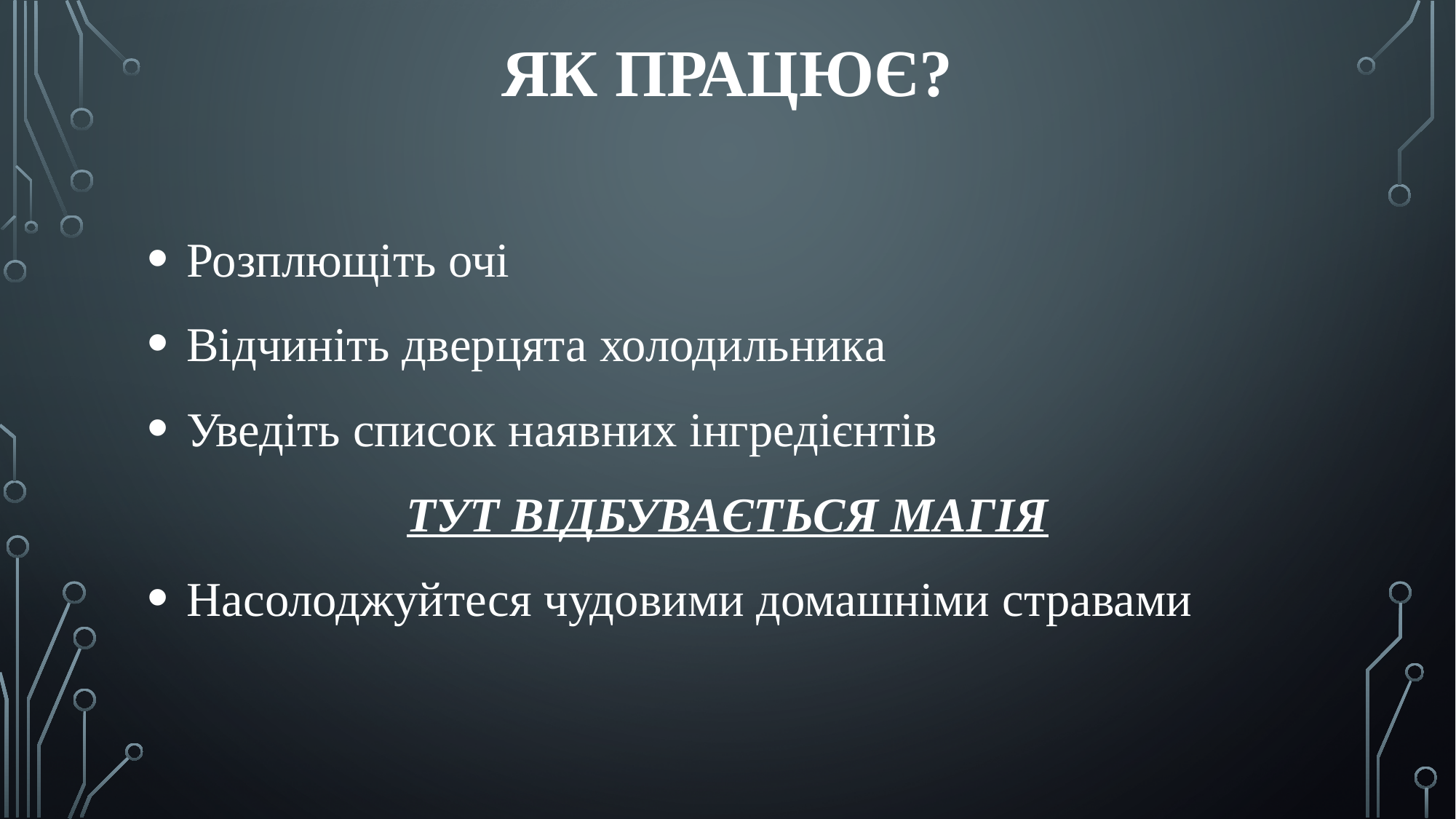

# Як працює?
 Розплющіть очі
 Відчиніть дверцята холодильника
 Уведіть список наявних інгредієнтів
ТУТ ВІДБУВАЄТЬСЯ МАГІЯ
 Насолоджуйтеся чудовими домашніми стравами